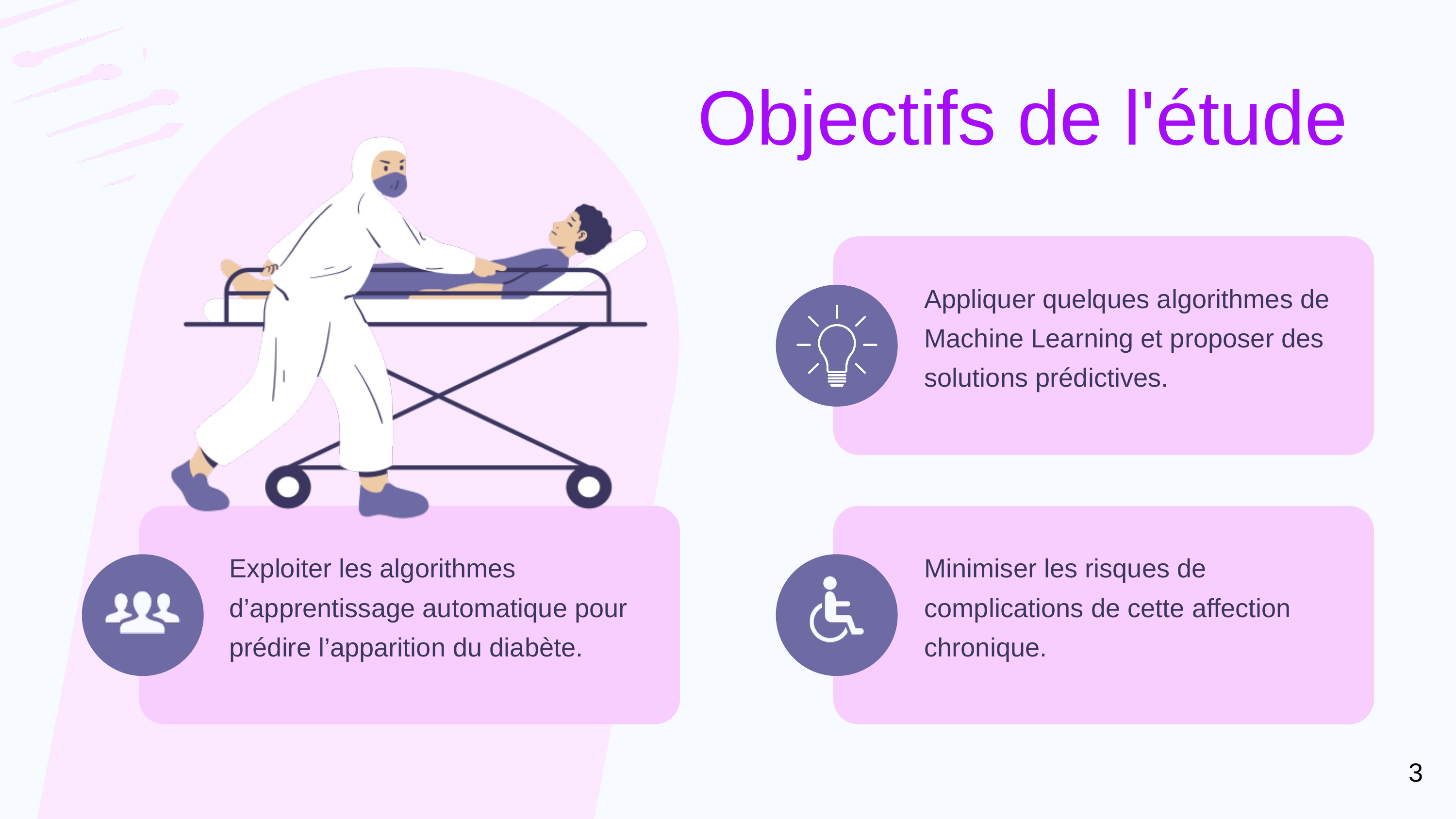

Objectifs de l'étude

Appliquer quelques algorithmes de Machine Learning et proposer des solutions prédictives.

Exploiter les algorithmes d’apprentissage automatique pour prédire l’apparition du diabète.

Minimiser les risques de complications de cette affection chronique.

3